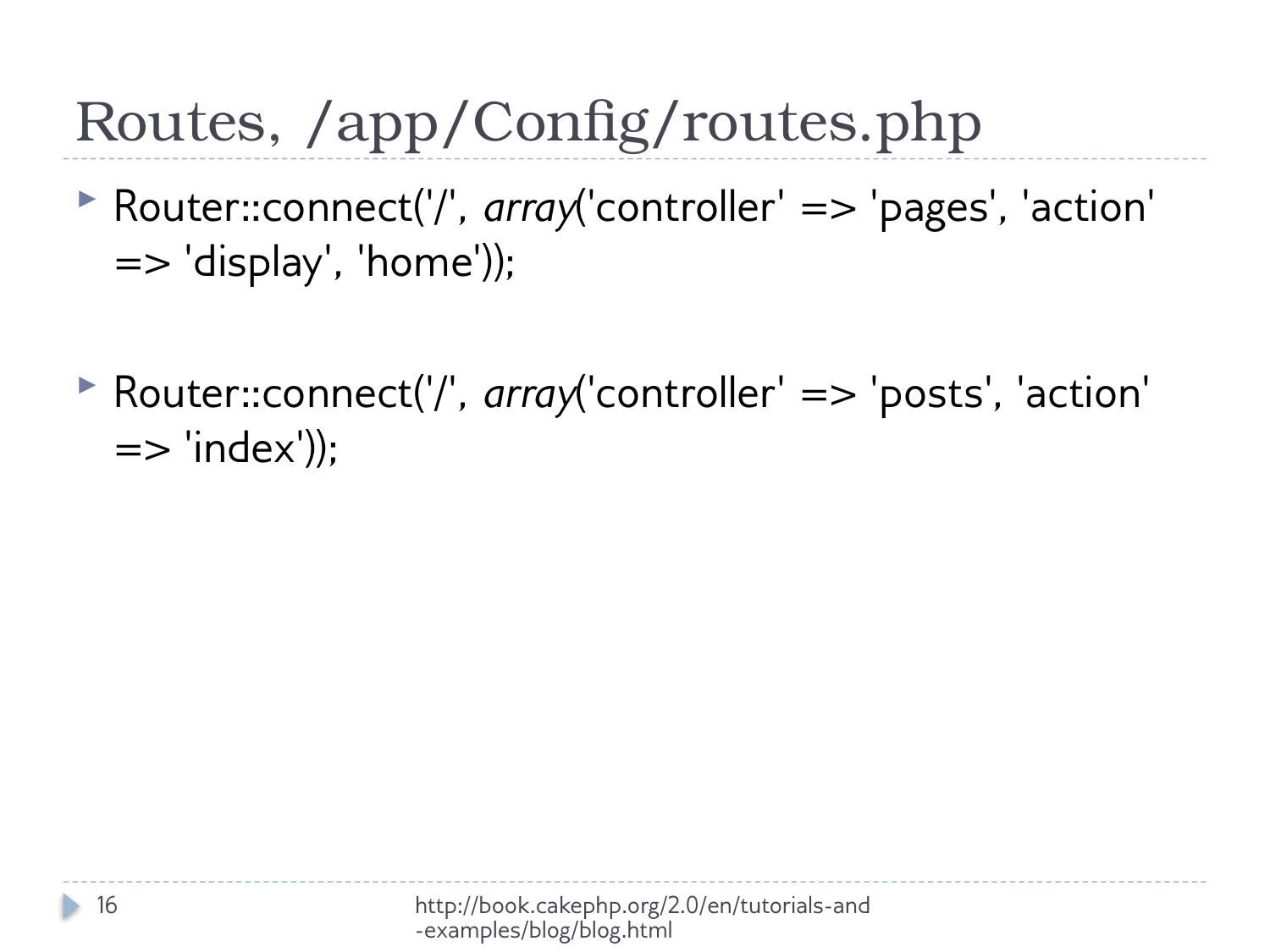

# Routes, /app/Config/routes.php
Router::connect('/', array('controller' => 'pages', 'action' => 'display', 'home'));

Router::connect('/', array('controller' => 'posts', 'action' => 'index'));
16
http://book.cakephp.org/2.0/en/tutorials-and-examples/blog/blog.html